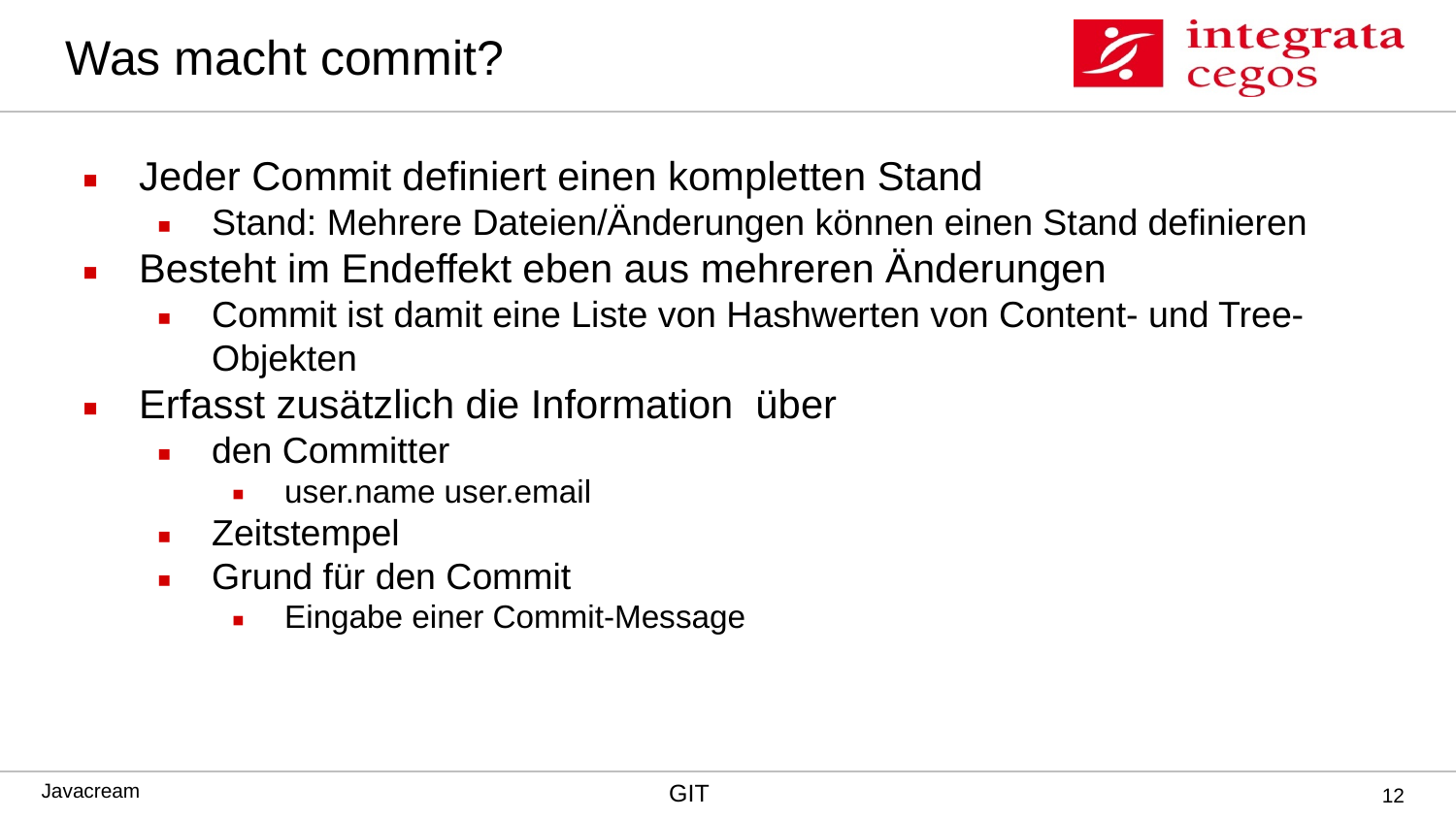

# Was macht commit?
Jeder Commit definiert einen kompletten Stand
Stand: Mehrere Dateien/Änderungen können einen Stand definieren
Besteht im Endeffekt eben aus mehreren Änderungen
Commit ist damit eine Liste von Hashwerten von Content- und Tree-Objekten
Erfasst zusätzlich die Information  über
den Committer
user.name user.email
Zeitstempel
Grund für den Commit
Eingabe einer Commit-Message
12